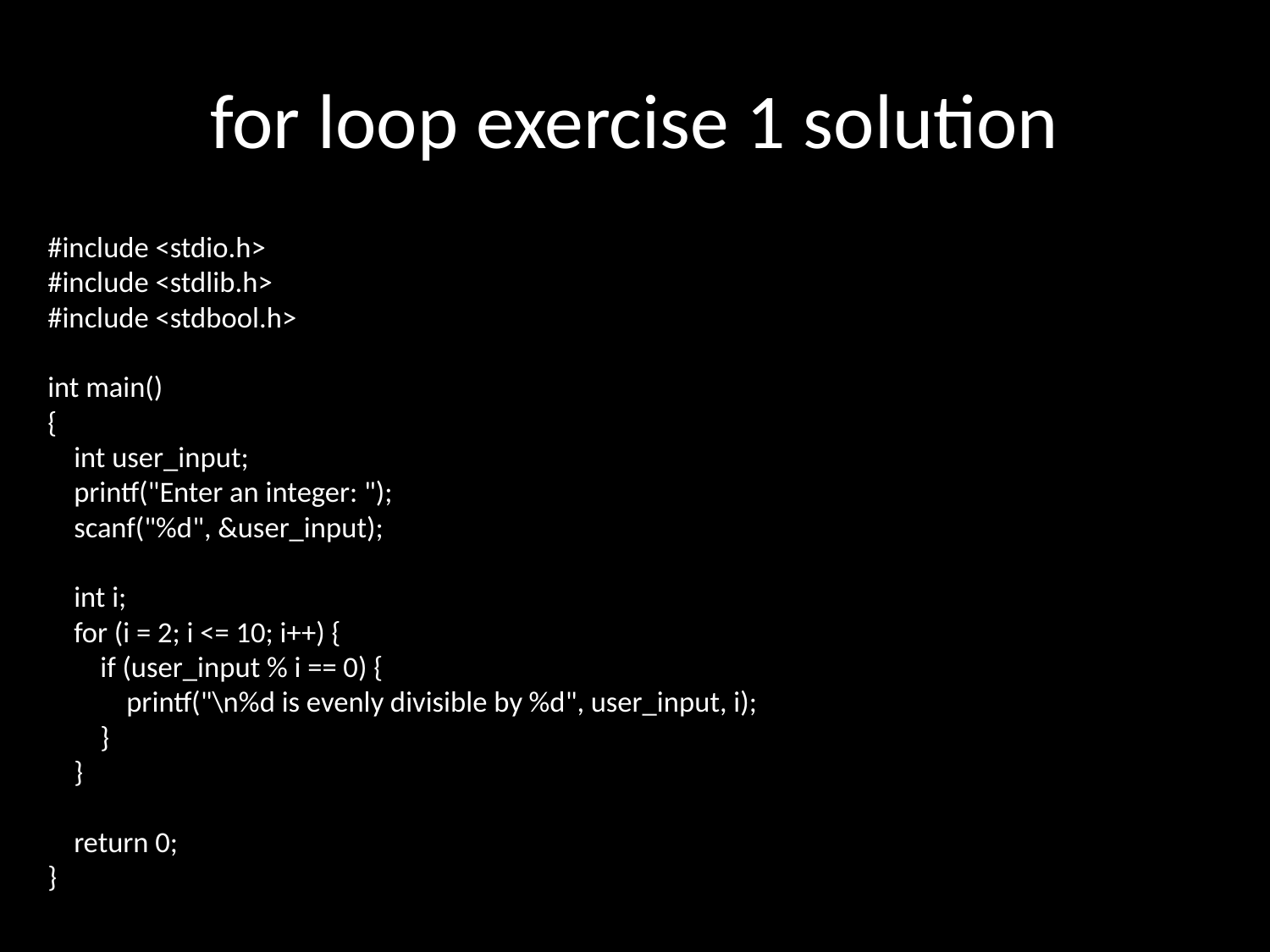

# for loop exercise 1 solution
#include <stdio.h>
#include <stdlib.h>
#include <stdbool.h>

int main()
{
    int user_input;
    printf("Enter an integer: ");
    scanf("%d", &user_input);

    int i;
    for (i = 2; i <= 10; i++) {
        if (user_input % i == 0) {
            printf("\n%d is evenly divisible by %d", user_input, i);
        }
    }

    return 0;
}